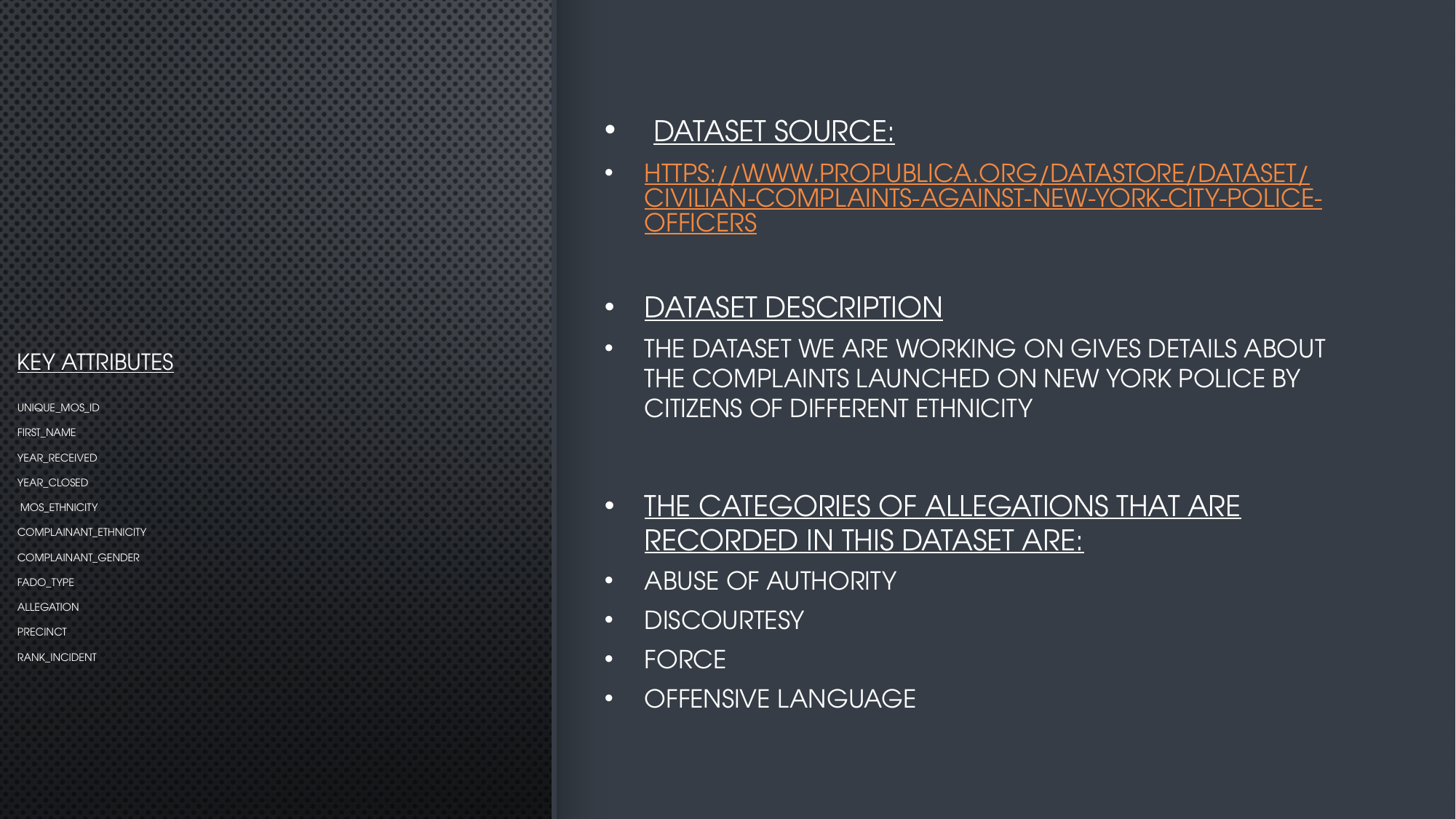

DATASET SOURCE:
https://www.propublica.org/datastore/dataset/civilian-complaints-against-new-york-city-police-officers

Dataset Description
The dataset we are working on gives details about the complaints launched on New York Police By Citizens of different ethnicity

The Categories of Allegations that are recorded in this dataset are:
Abuse of Authority
Discourtesy
Force
Offensive Language

# Key Attributes unique_mos_id first_namE year_received year_closed mos_ethnicity complainant_ethnicity complainant_gender fado_type allegation Precinct rank_incident